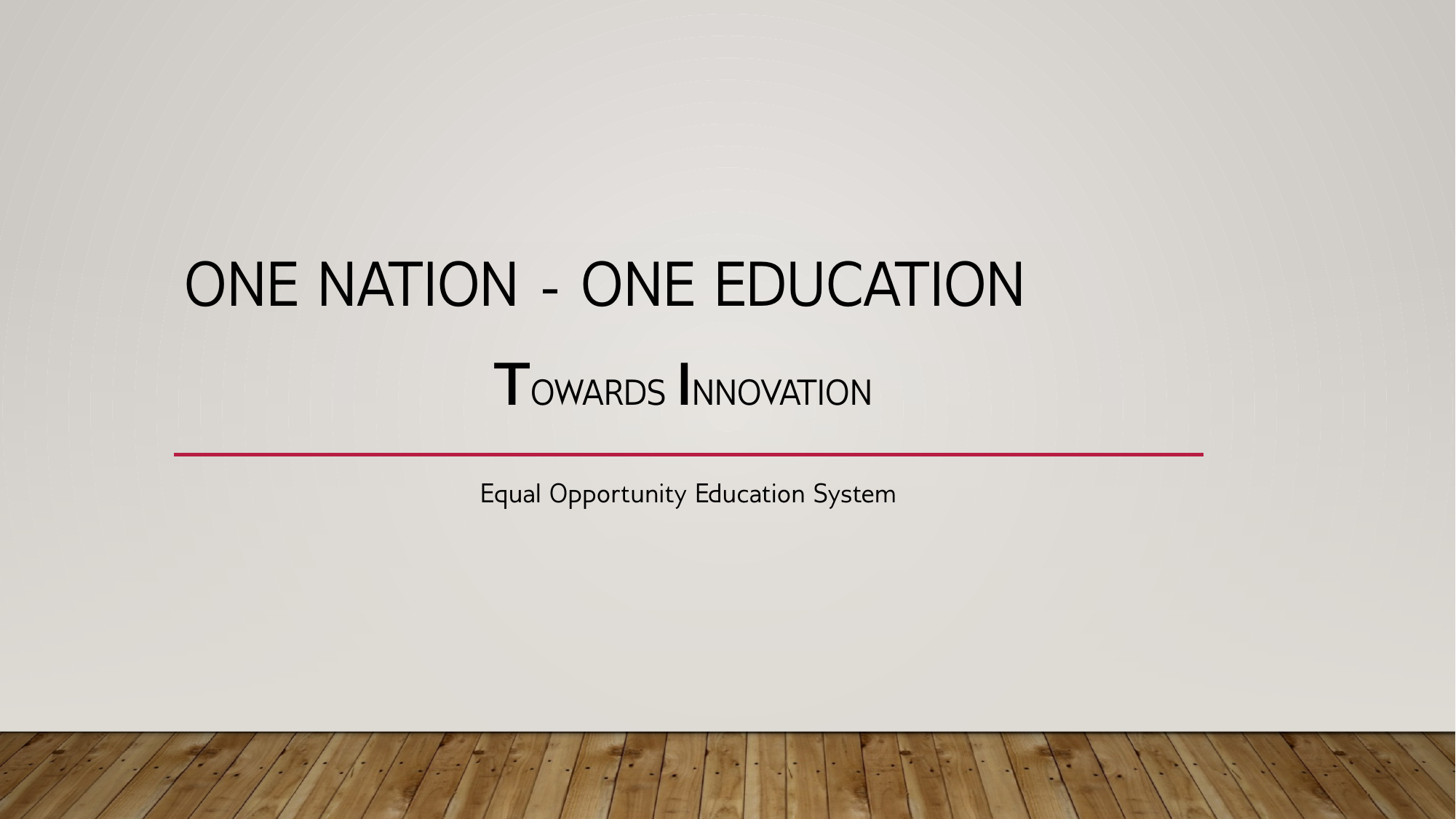

# One nation - One education
Towards Innovation
Equal Opportunity Education System